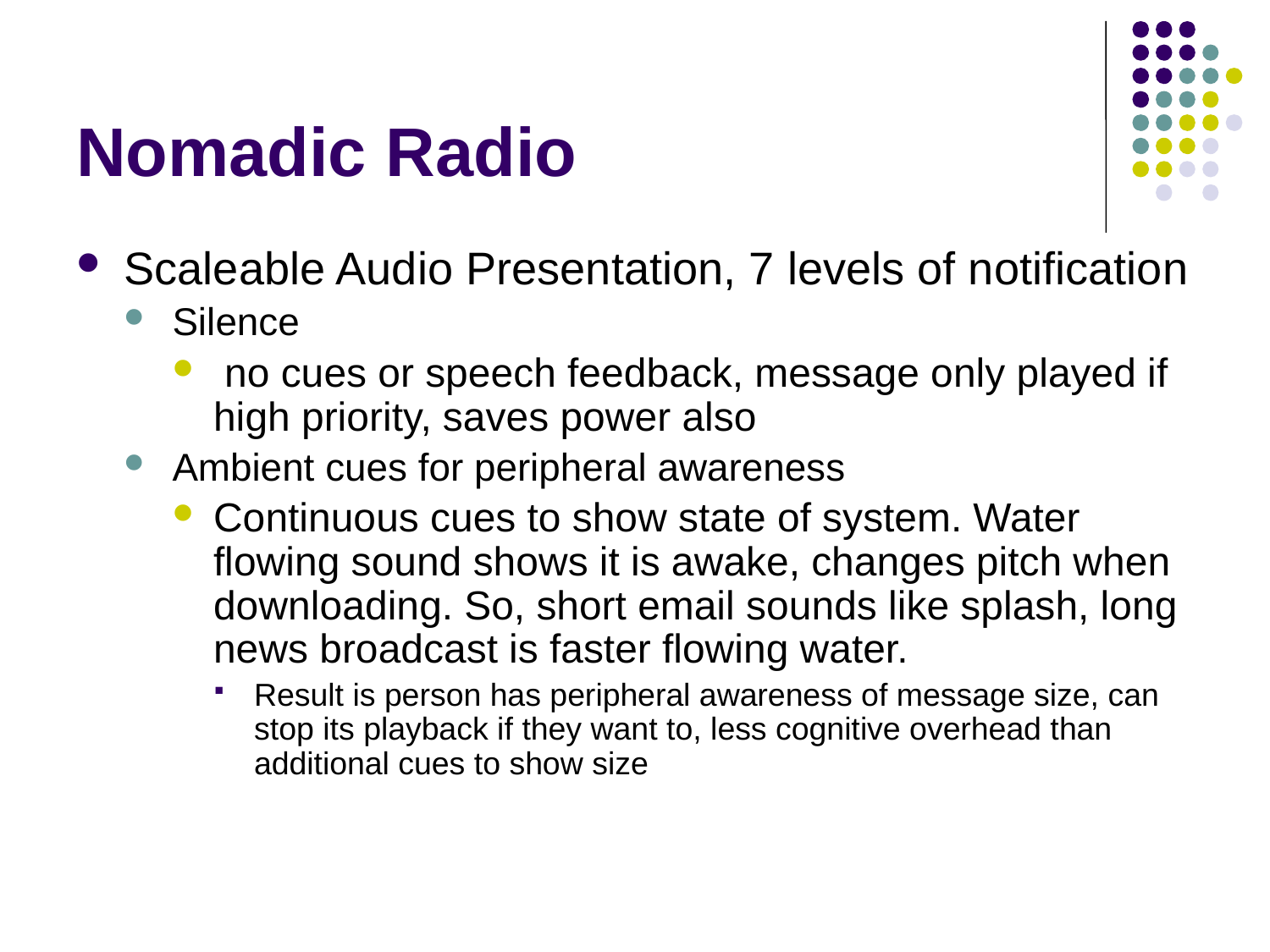

# Nomadic Radio
Scaleable Audio Presentation, 7 levels of notification
Silence
 no cues or speech feedback, message only played if high priority, saves power also
Ambient cues for peripheral awareness
Continuous cues to show state of system. Water flowing sound shows it is awake, changes pitch when downloading. So, short email sounds like splash, long news broadcast is faster flowing water.
Result is person has peripheral awareness of message size, can stop its playback if they want to, less cognitive overhead than additional cues to show size